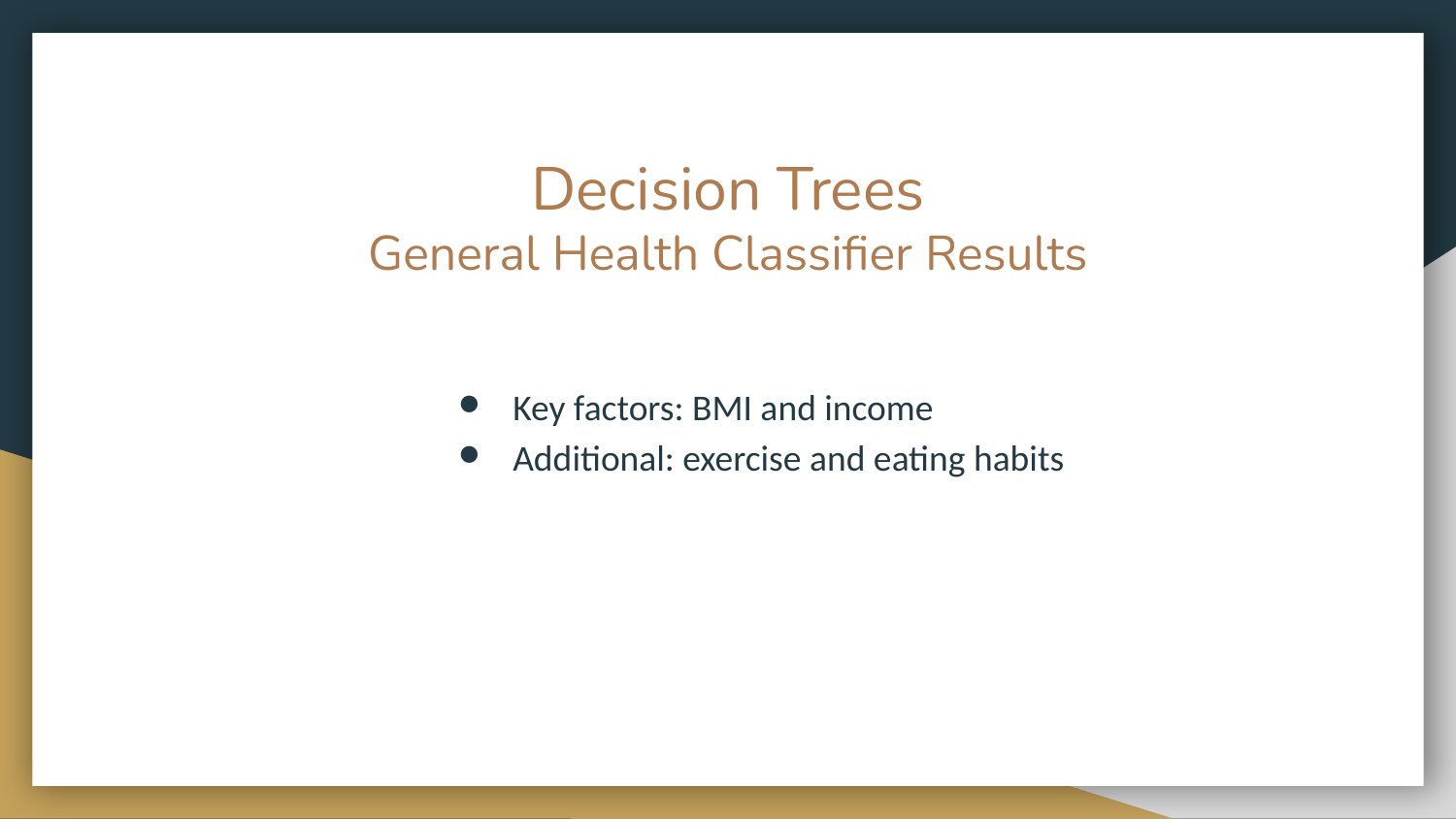

# Decision Trees
General Health Classifier Results

Key factors: BMI and income
Additional: exercise and eating habits